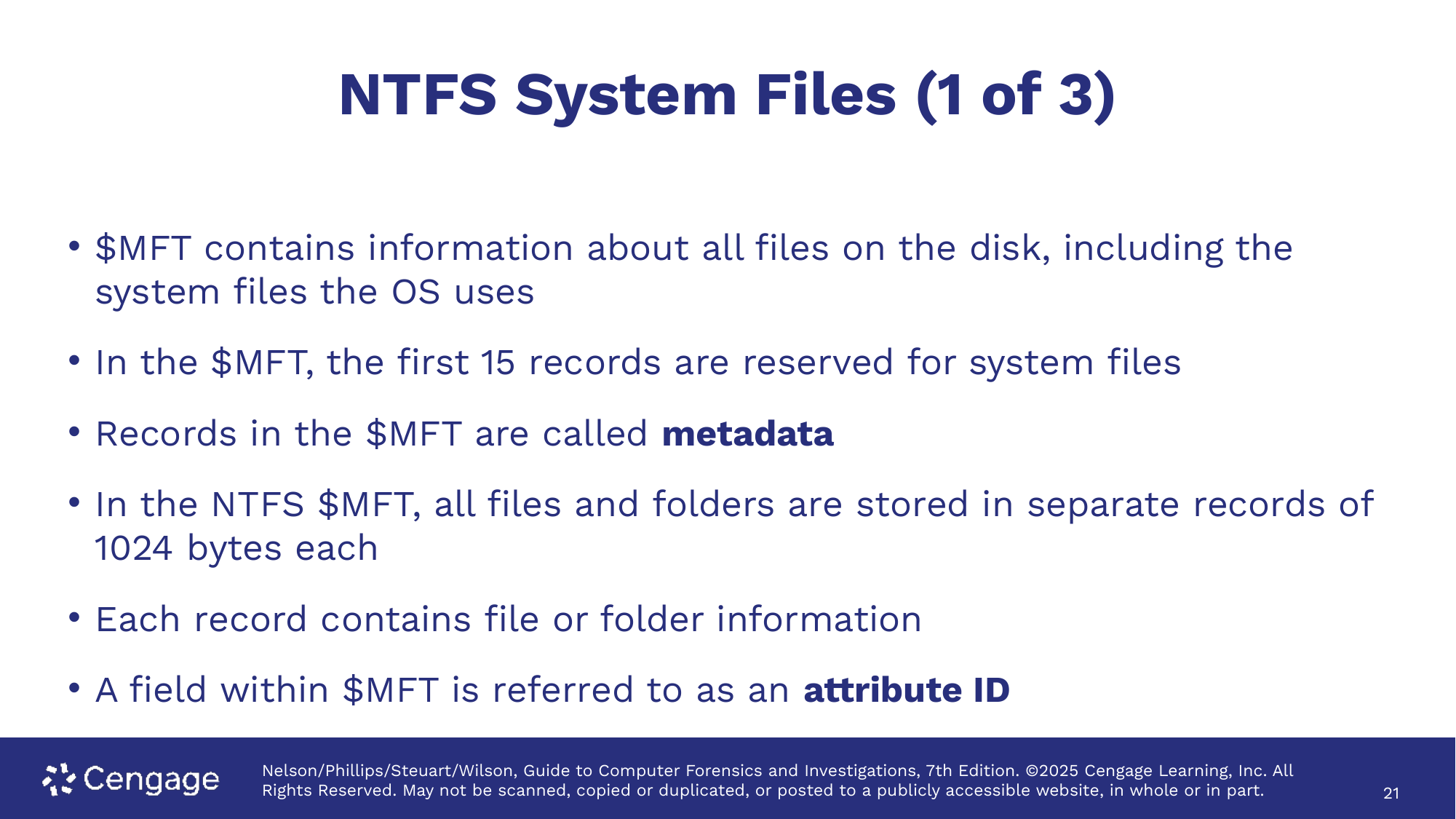

# NTFS System Files (1 of 3)
$MFT contains information about all files on the disk, including the system files the OS uses
In the $MFT, the first 15 records are reserved for system files
Records in the $MFT are called metadata
In the NTFS $MFT, all files and folders are stored in separate records of 1024 bytes each
Each record contains file or folder information
A field within $MFT is referred to as an attribute ID